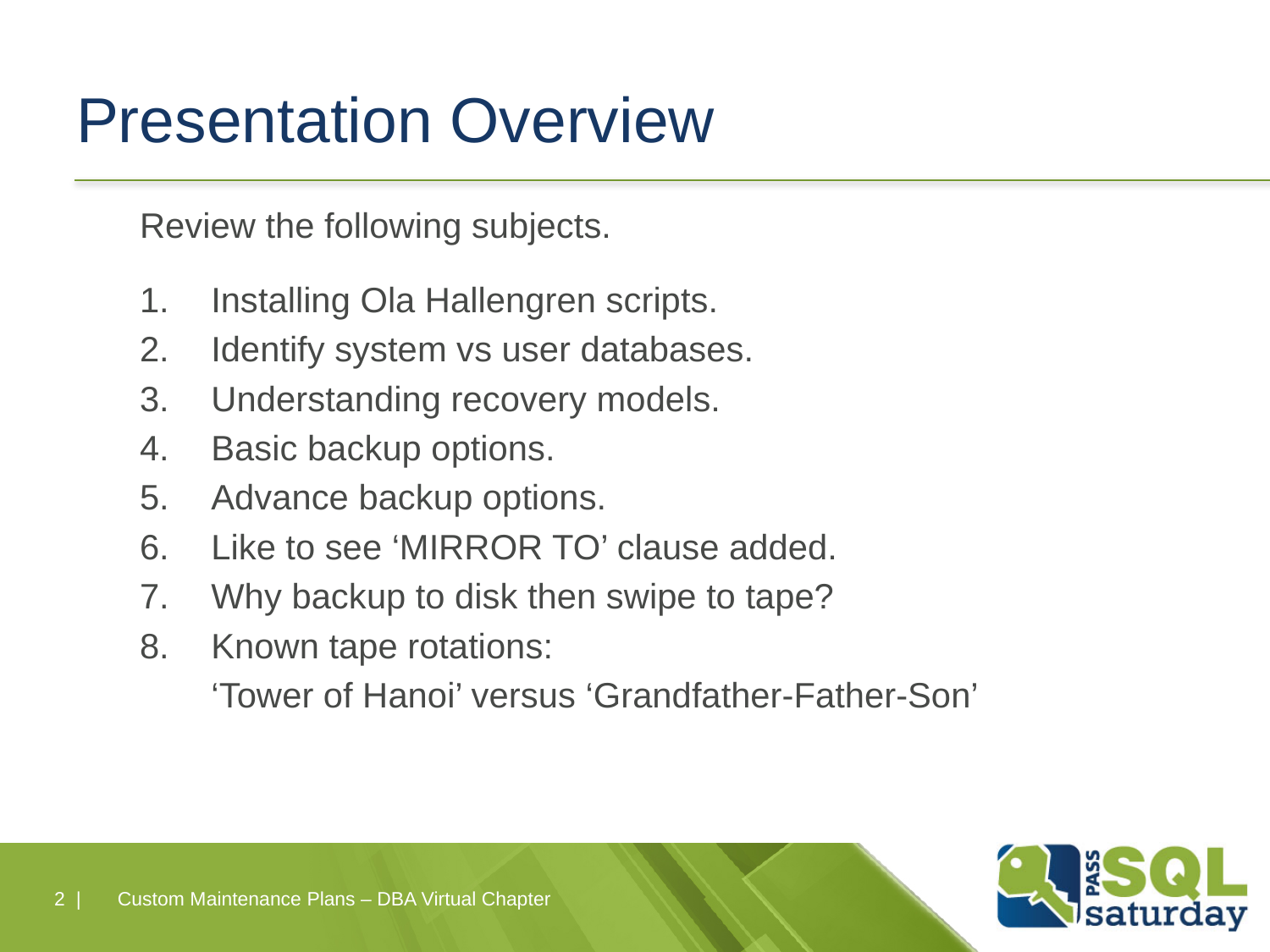

# Presentation Overview
Review the following subjects.

Installing Ola Hallengren scripts.
Identify system vs user databases.
Understanding recovery models.
Basic backup options.
Advance backup options.
Like to see ‘MIRROR TO’ clause added.
Why backup to disk then swipe to tape?
Known tape rotations:
	‘Tower of Hanoi’ versus ‘Grandfather-Father-Son’
2  |
Custom Maintenance Plans – DBA Virtual Chapter